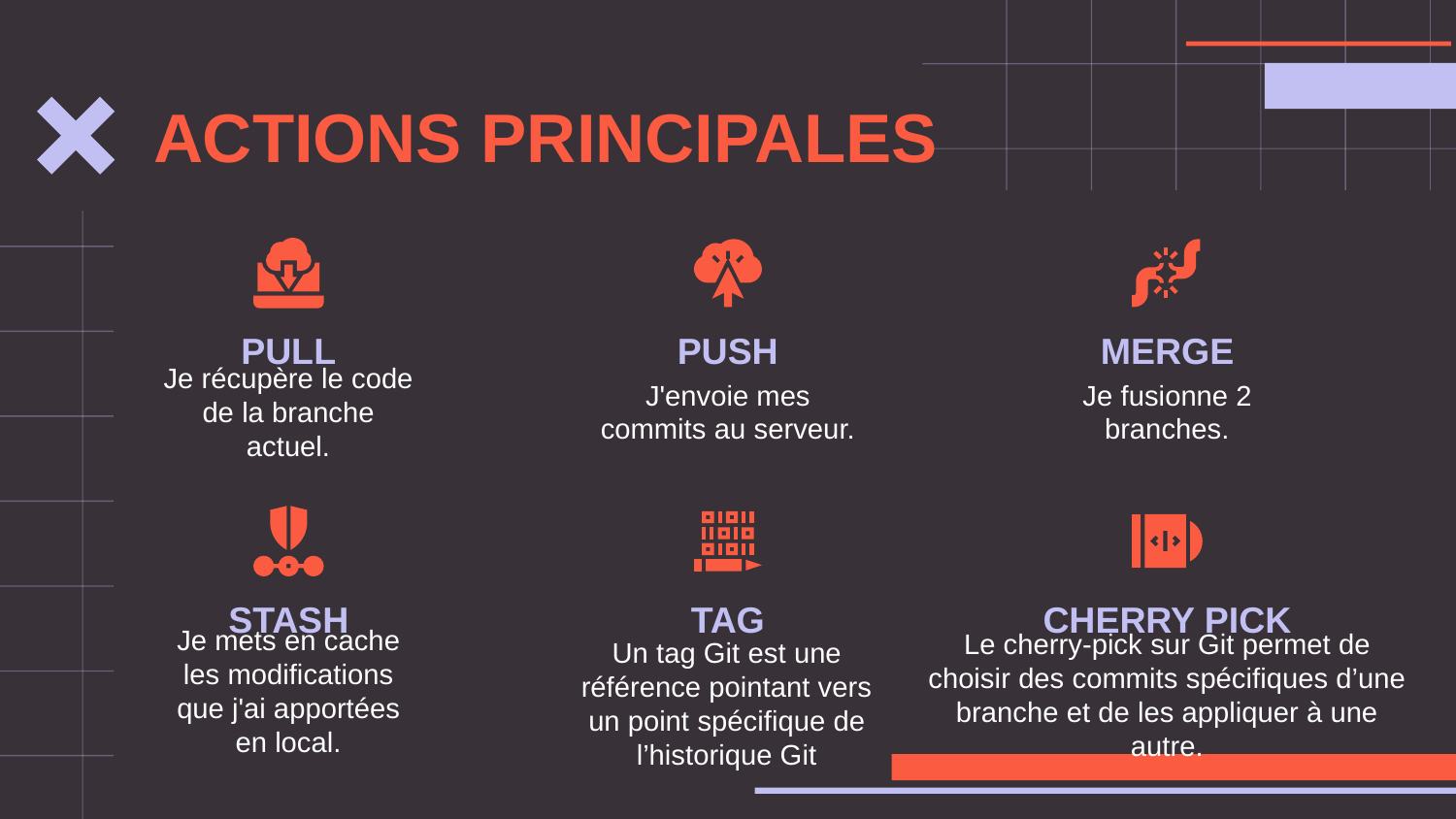

ACTIONS PRINCIPALES

# PULL
PUSH
MERGE
Je récupère le code de la branche actuel.
J'envoie mes commits au serveur.
Je fusionne 2 branches.

STASH
TAG
CHERRY PICK
Un tag Git est une référence pointant vers un point spécifique de l’historique Git
Le cherry-pick sur Git permet de choisir des commits spécifiques d’une branche et de les appliquer à une autre.
Je mets en cache les modifications que j'ai apportées en local.